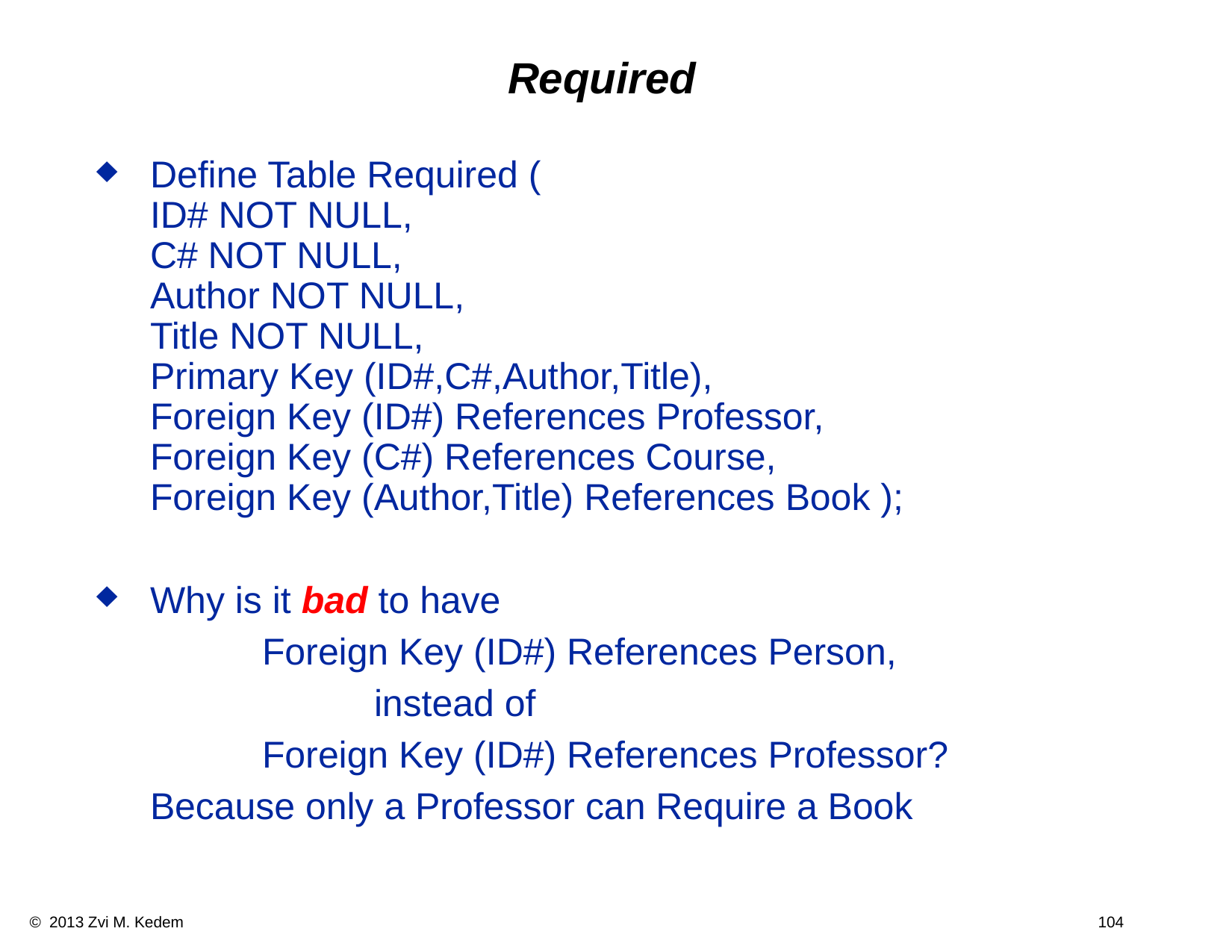

# Required
Define Table Required (
ID# NOT NULL,
C# NOT NULL,
Author NOT NULL,
Title NOT NULL,
Primary Key (ID#,C#,Author,Title),
Foreign Key (ID#) References Professor,
Foreign Key (C#) References Course,
Foreign Key (Author,Title) References Book );

Why is it bad to have
		Foreign Key (ID#) References Person,
			instead of
		Foreign Key (ID#) References Professor?
	Because only a Professor can Require a Book